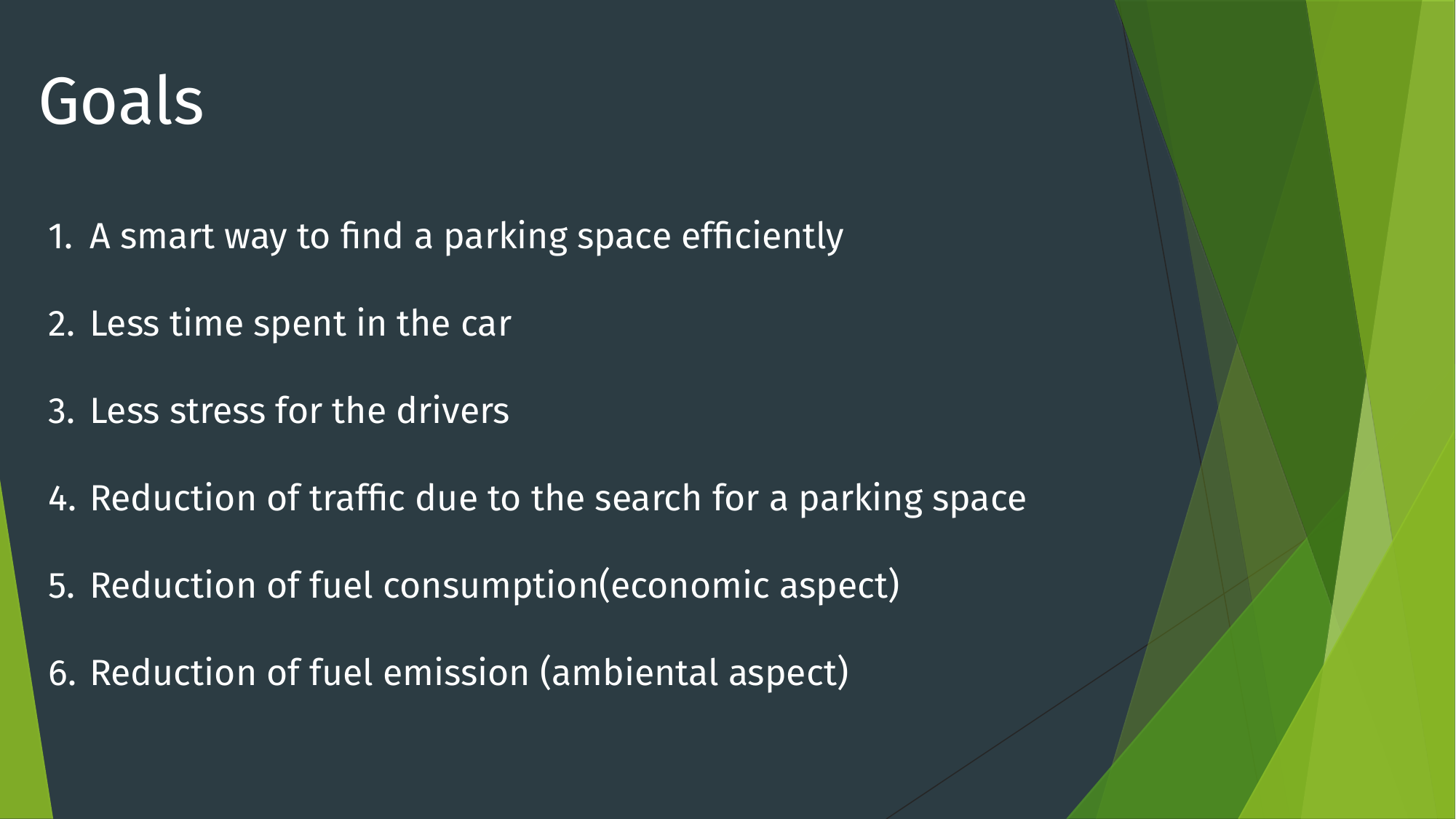

# Goals
A smart way to find a parking space efficiently

Less time spent in the car

Less stress for the drivers

Reduction of traffic due to the search for a parking space

Reduction of fuel consumption(economic aspect)

Reduction of fuel emission (ambiental aspect)